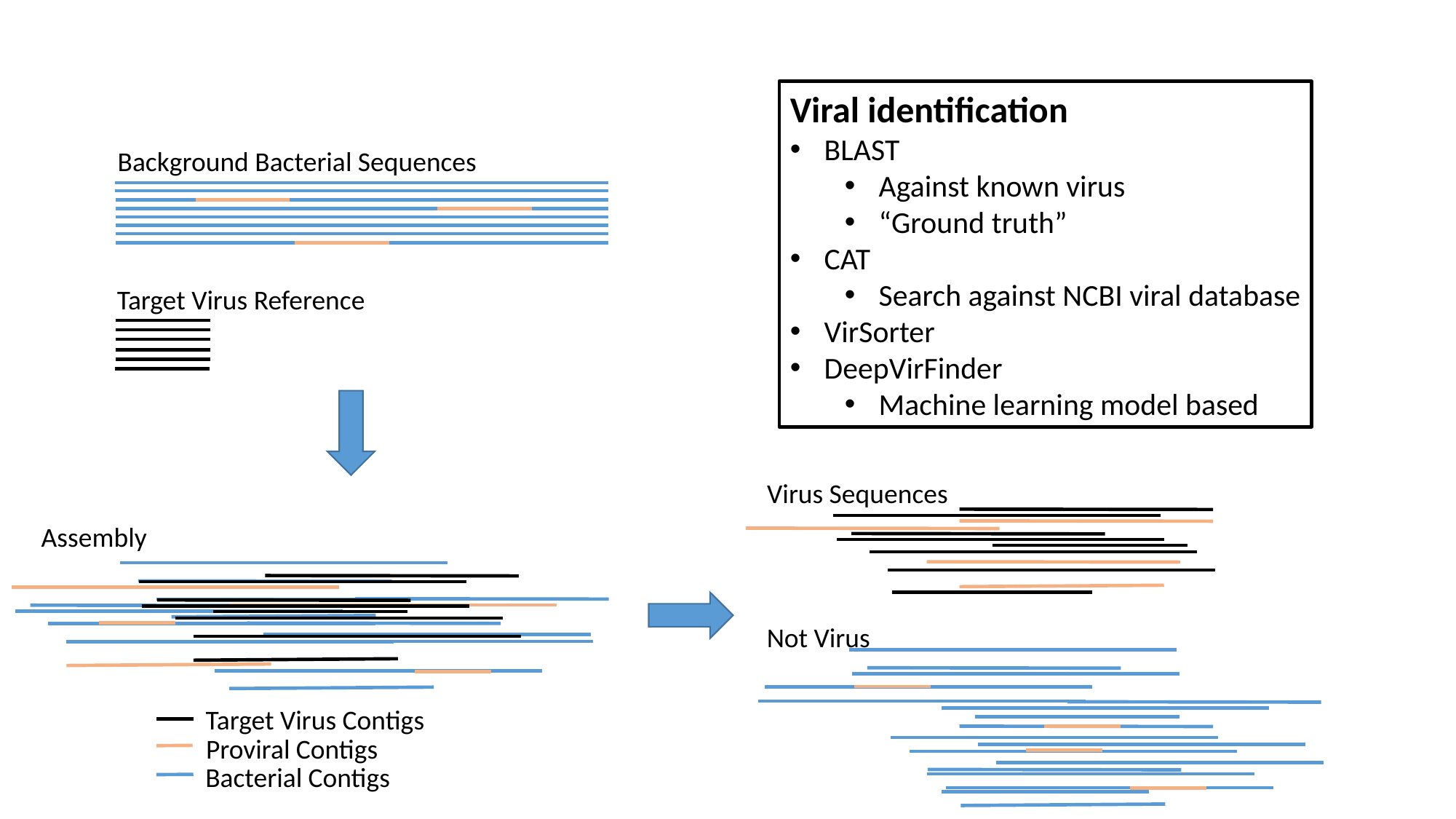

Viral identification
BLAST
Against known virus
“Ground truth”
CAT
Search against NCBI viral database
VirSorter
DeepVirFinder
Machine learning model based
Background Bacterial Sequences
Target Virus Reference

Virus Sequences
Assembly

Not Virus
Target Virus Contigs
Proviral Contigs
Bacterial Contigs